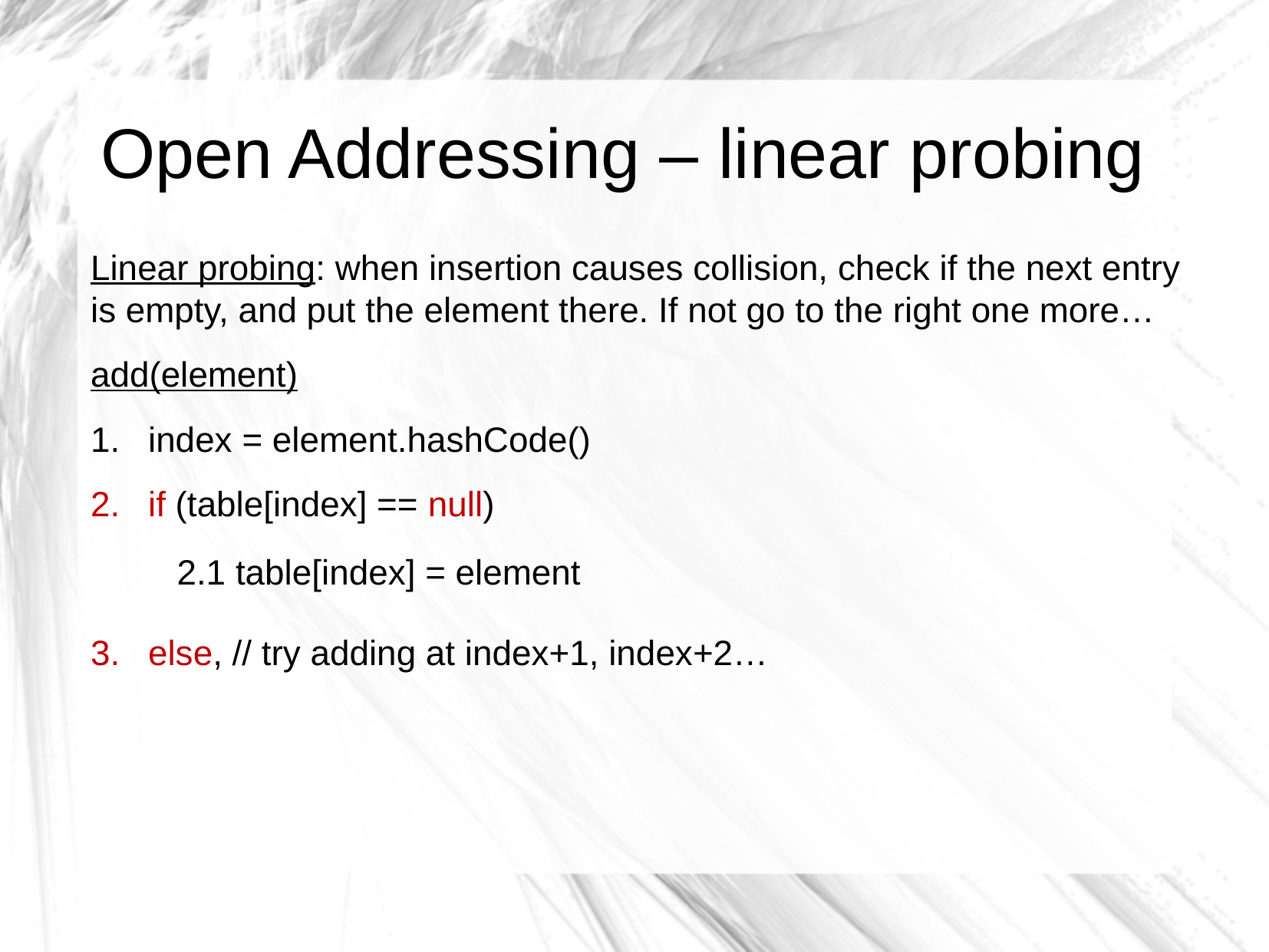

Open Addressing – linear probing
Linear probing: when insertion causes collision, check if the next entry is empty, and put the element there. If not go to the right one more…
add(element)
index = element.hashCode()
if (table[index] == null)
2.1 table[index] = element
else, // try adding at index+1, index+2…